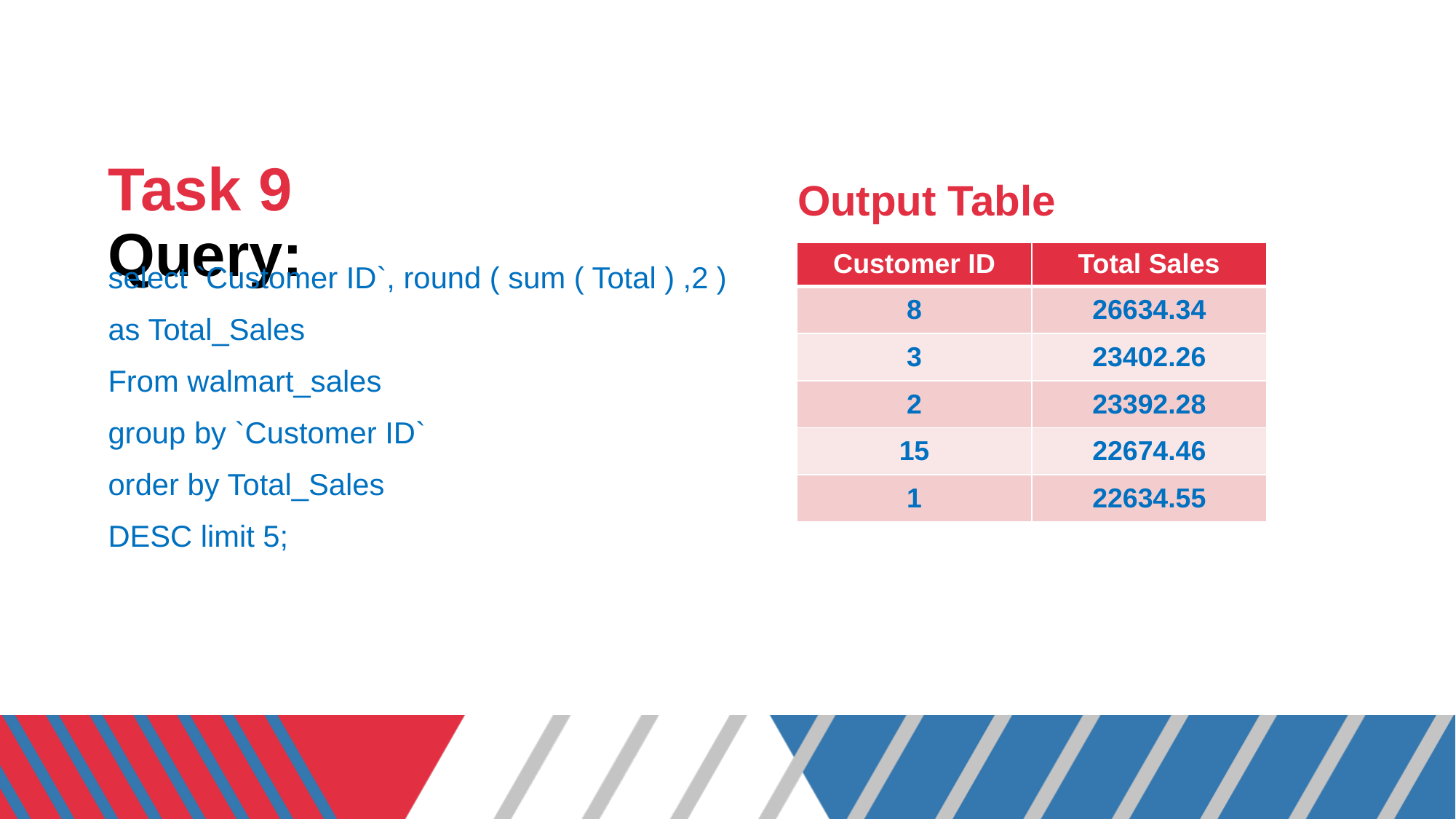

# Task 9 Query:
Output Table
| Customer ID | Total Sales |
| --- | --- |
| 8 | 26634.34 |
| 3 | 23402.26 |
| 2 | 23392.28 |
| 15 | 22674.46 |
| 1 | 22634.55 |
select `Customer ID`, round ( sum ( Total ) ,2 )
as Total_Sales
From walmart_sales
group by `Customer ID`
order by Total_Sales
DESC limit 5;